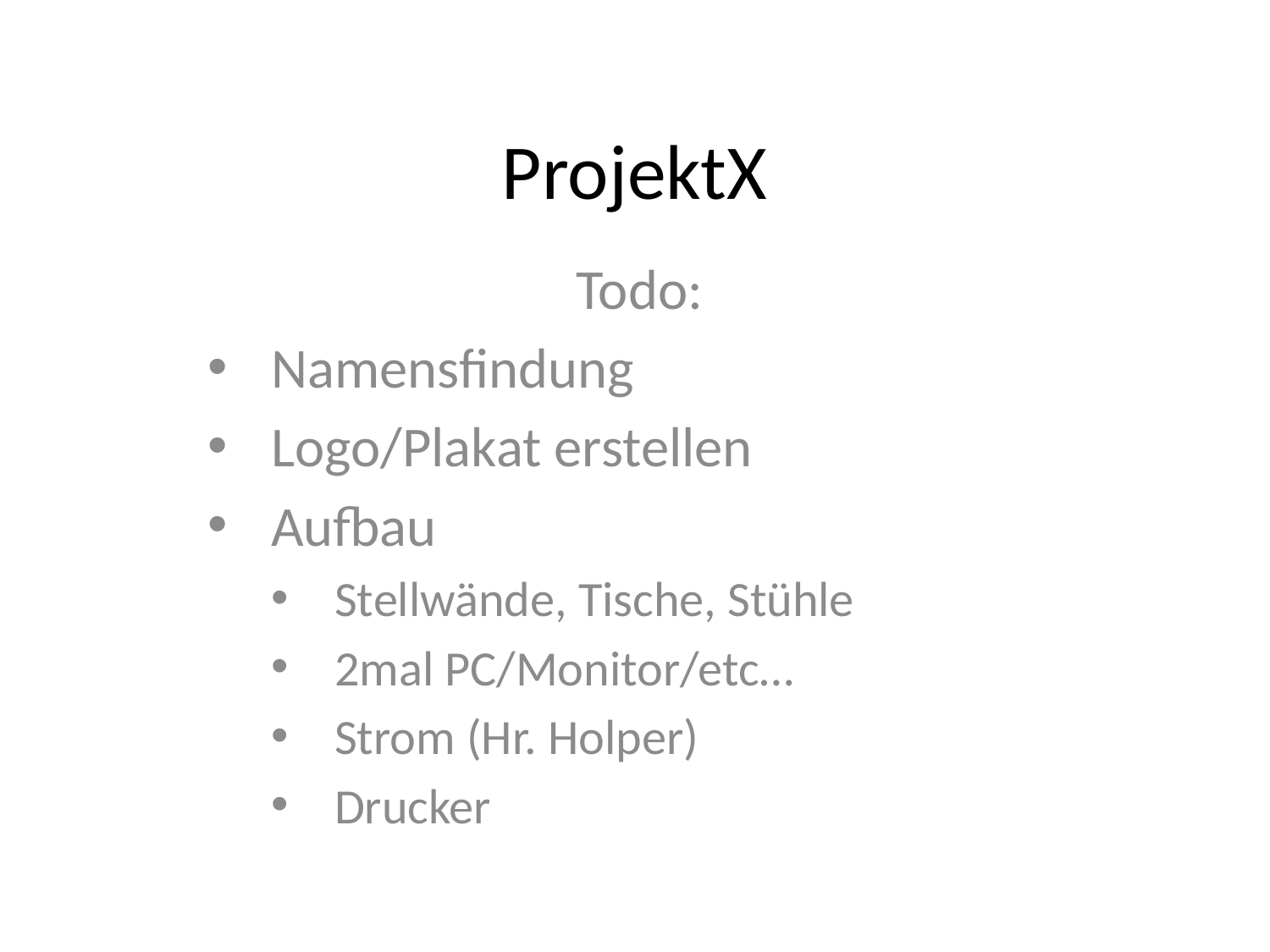

# ProjektX
Todo:
Namensfindung
Logo/Plakat erstellen
Aufbau
Stellwände, Tische, Stühle
2mal PC/Monitor/etc…
Strom (Hr. Holper)
Drucker